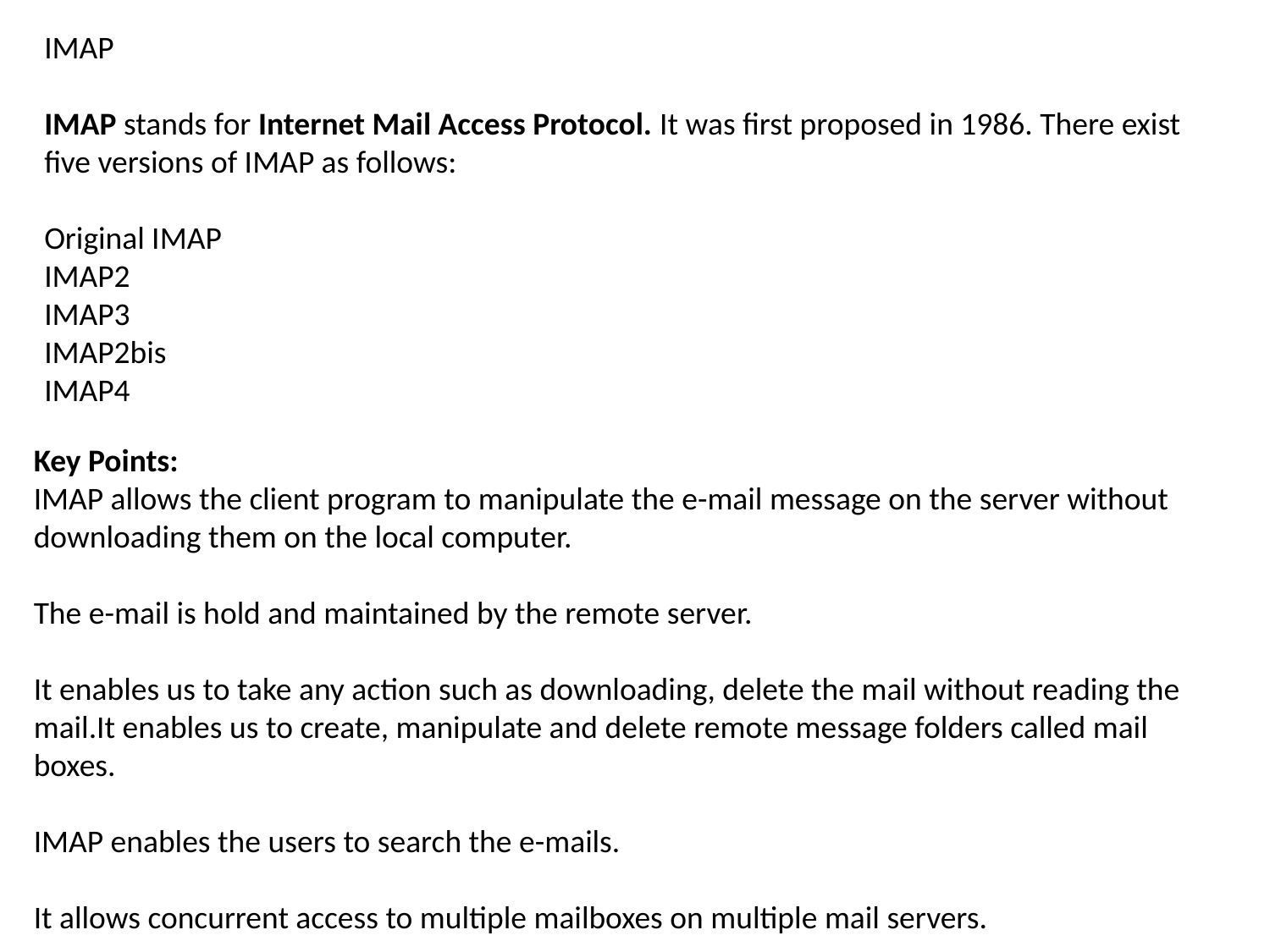

IMAP

IMAP stands for Internet Mail Access Protocol. It was first proposed in 1986. There exist five versions of IMAP as follows:

Original IMAP
IMAP2
IMAP3
IMAP2bis
IMAP4
Key Points:
IMAP allows the client program to manipulate the e-mail message on the server without downloading them on the local computer.

The e-mail is hold and maintained by the remote server.

It enables us to take any action such as downloading, delete the mail without reading the mail.It enables us to create, manipulate and delete remote message folders called mail boxes.

IMAP enables the users to search the e-mails.

It allows concurrent access to multiple mailboxes on multiple mail servers.